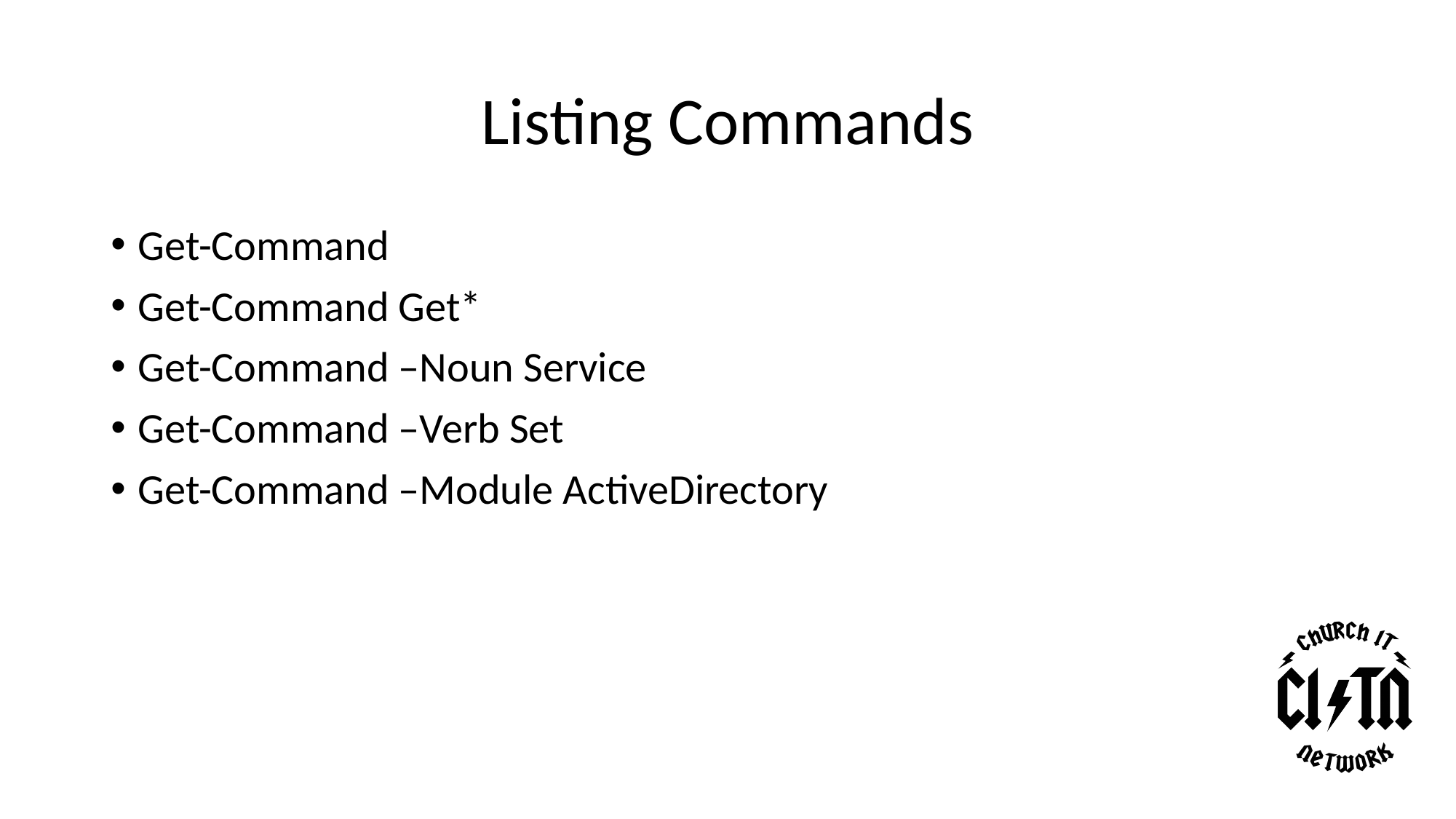

# Listing Commands
Get-Command
Get-Command Get*
Get-Command –Noun Service
Get-Command –Verb Set
Get-Command –Module ActiveDirectory